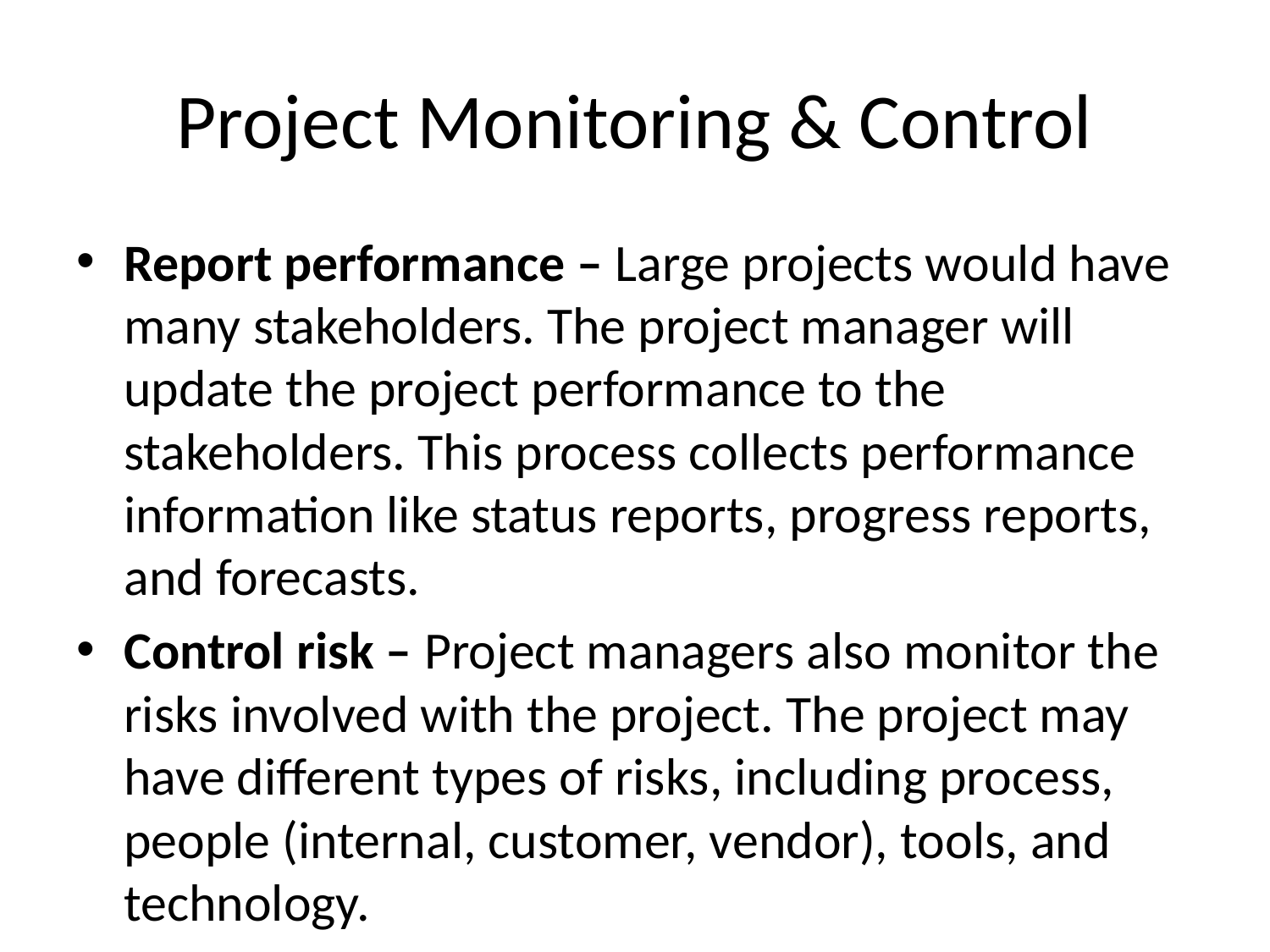

# Project Monitoring & Control
Report performance – Large projects would have many stakeholders. The project manager will update the project performance to the stakeholders. This process collects performance information like status reports, progress reports, and forecasts.
Control risk – Project managers also monitor the risks involved with the project. The project may have different types of risks, including process, people (internal, customer, vendor), tools, and technology.